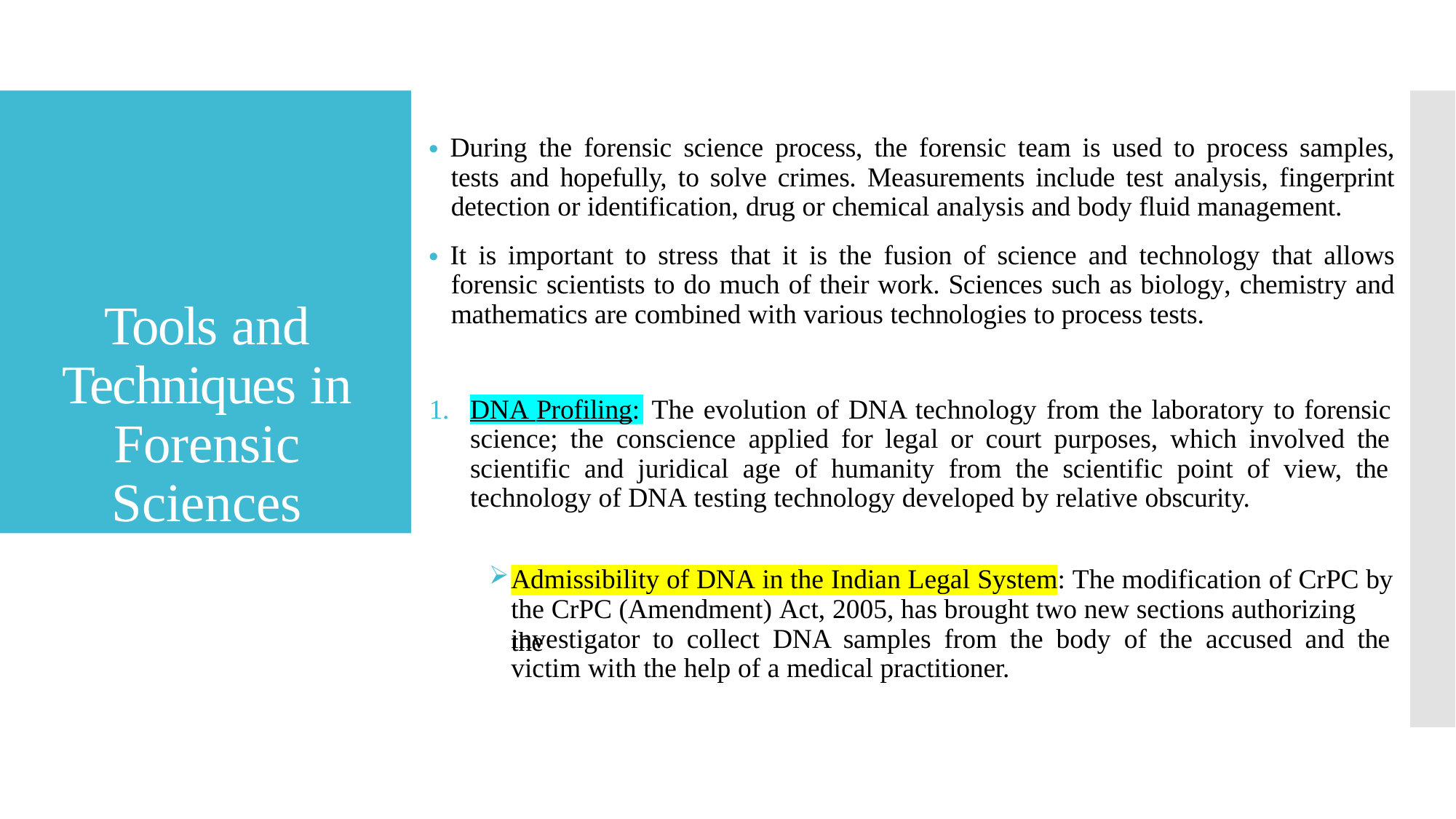

Tools and Techniques in Forensic Sciences

# 🞄 During the forensic science process, the forensic team is used to process samples, tests and hopefully, to solve crimes. Measurements include test analysis, fingerprint detection or identification, drug or chemical analysis and body fluid management.
🞄 It is important to stress that it is the fusion of science and technology that allows forensic scientists to do much of their work. Sciences such as biology, chemistry and mathematics are combined with various technologies to process tests.
1.
The evolution of DNA technology from the laboratory to forensic
DNA Profiling:
science; the conscience applied for legal or court purposes, which involved the
scientific and juridical age of humanity from the scientific point of view, the technology of DNA testing technology developed by relative obscurity.
Admissibility of DNA in the Indian Legal System: The modification of CrPC by

the CrPC (Amendment) Act, 2005, has brought two new sections authorizing the
investigator to collect DNA samples from the body of the accused and the victim with the help of a medical practitioner.